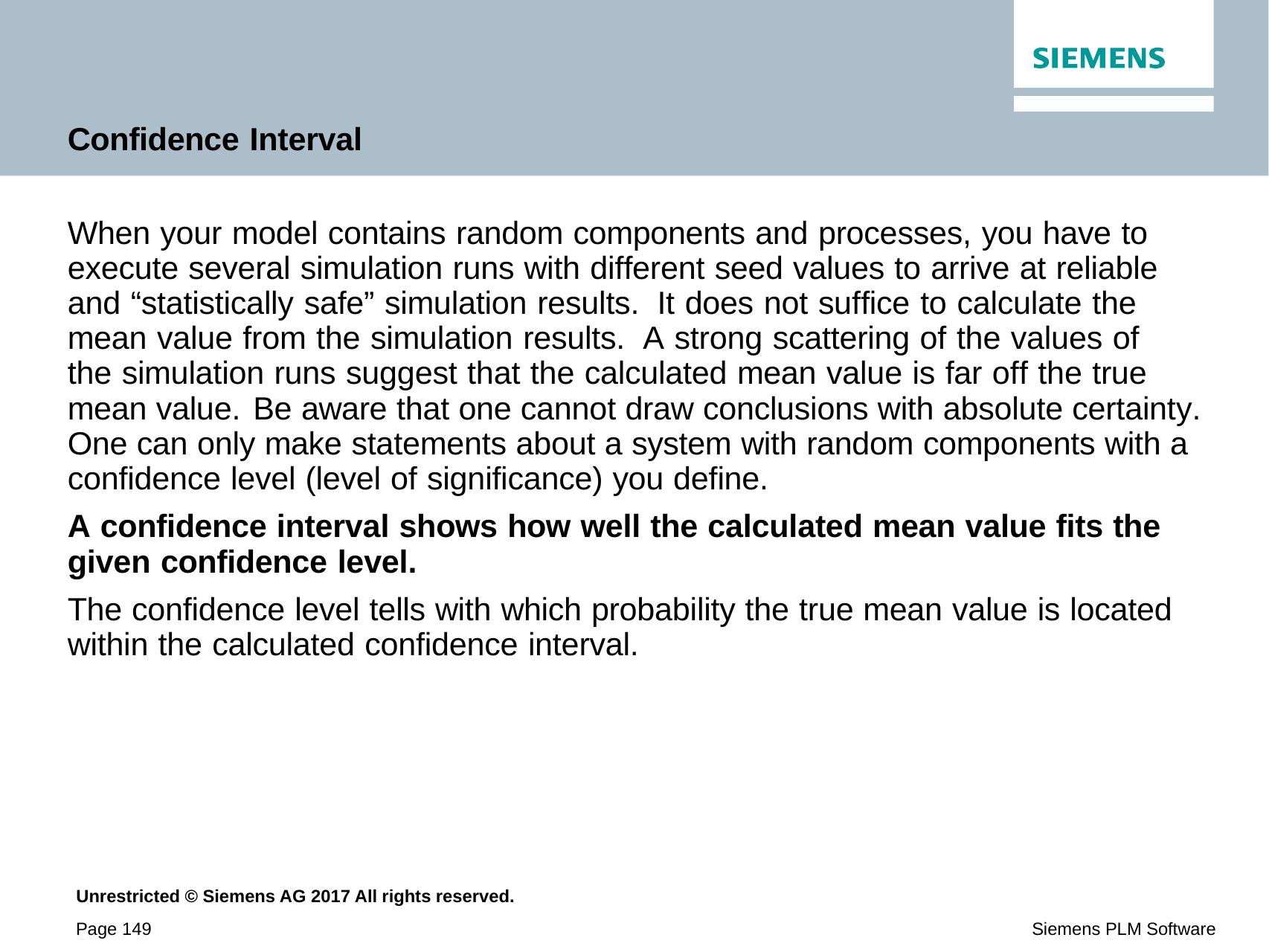

Confidence Interval

When your model contains random components and processes, you have to execute several simulation runs with different seed values to arrive at reliable and “statistically safe” simulation results.  It does not suffice to calculate the mean value from the simulation results.  A strong scattering of the values of the simulation runs suggest that the calculated mean value is far off the true
mean value. Be aware that one cannot draw conclusions with absolute certainty. One can only make statements about a system with random components with a confidence level (level of significance) you define.
A confidence interval shows how well the calculated mean value fits the given confidence level.
The confidence level tells with which probability the true mean value is located within the calculated confidence interval.